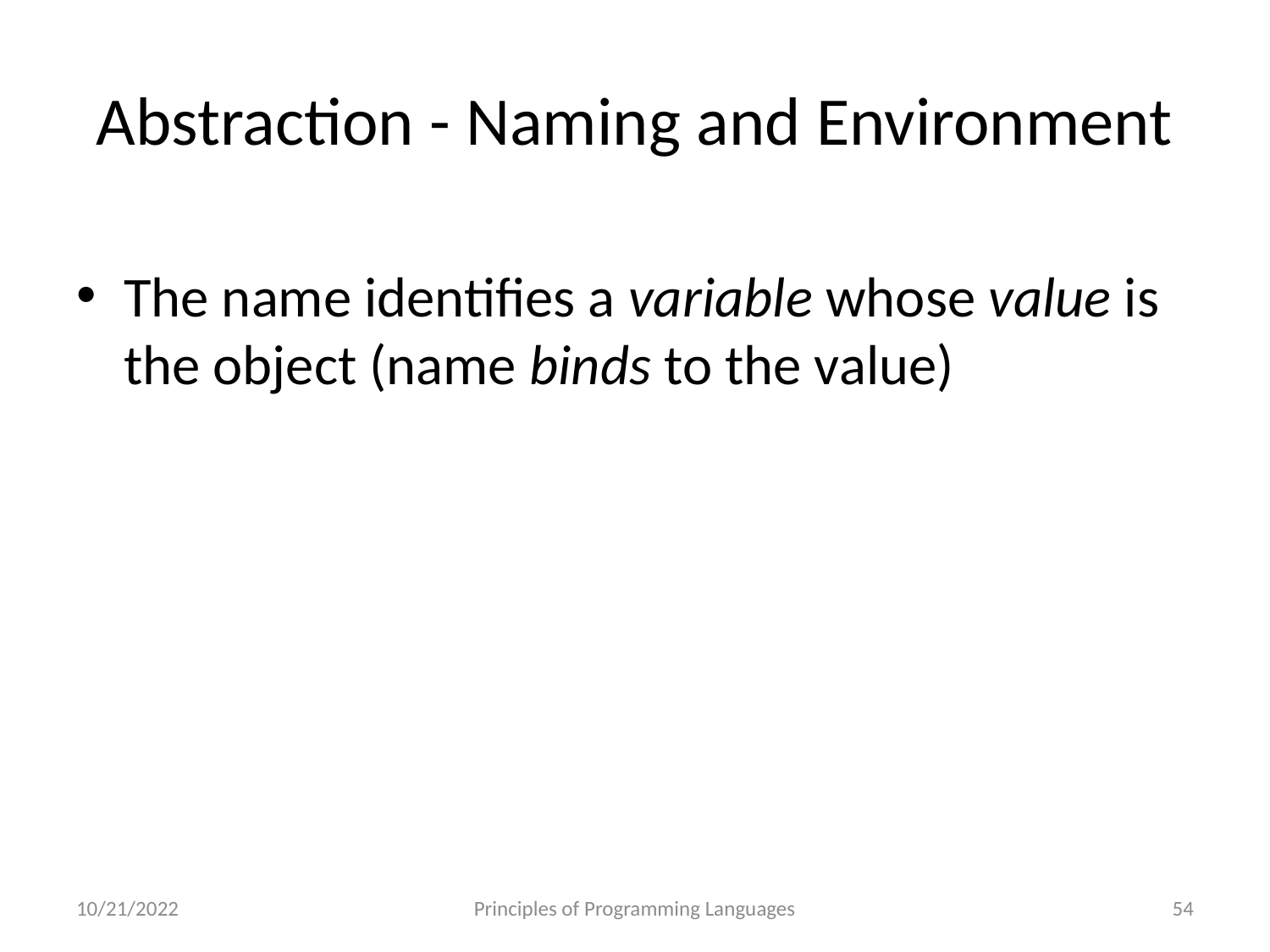

# Abstraction - Naming and Environment
The name identifies a variable whose value is the object (name binds to the value)
10/21/2022
Principles of Programming Languages
54